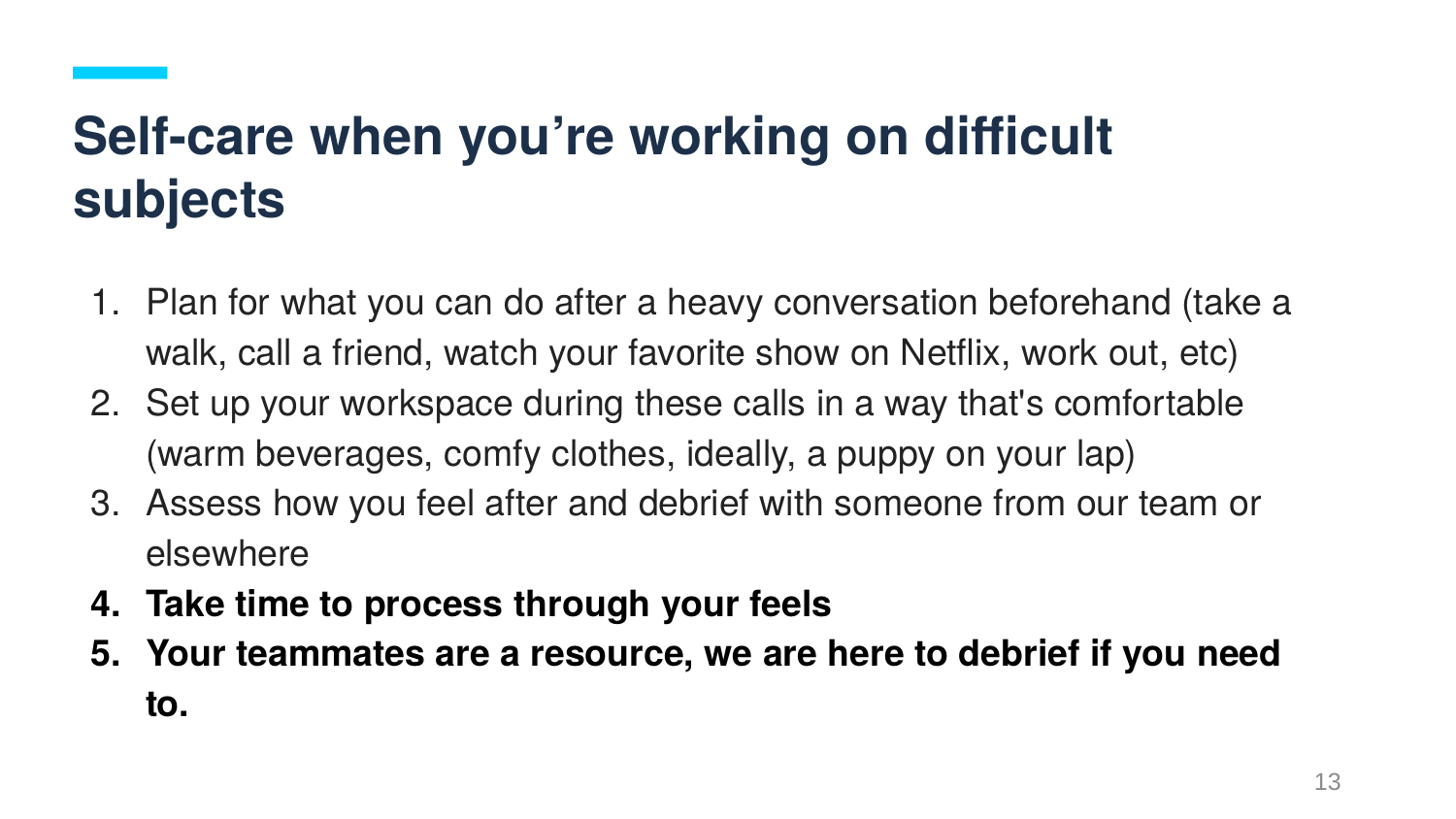

# Self-care when you’re working on difficult subjects
Plan for what you can do after a heavy conversation beforehand (take a walk, call a friend, watch your favorite show on Netflix, work out, etc)
Set up your workspace during these calls in a way that's comfortable (warm beverages, comfy clothes, ideally, a puppy on your lap)
Assess how you feel after and debrief with someone from our team or elsewhere
Take time to process through your feels
Your teammates are a resource, we are here to debrief if you need to.
13